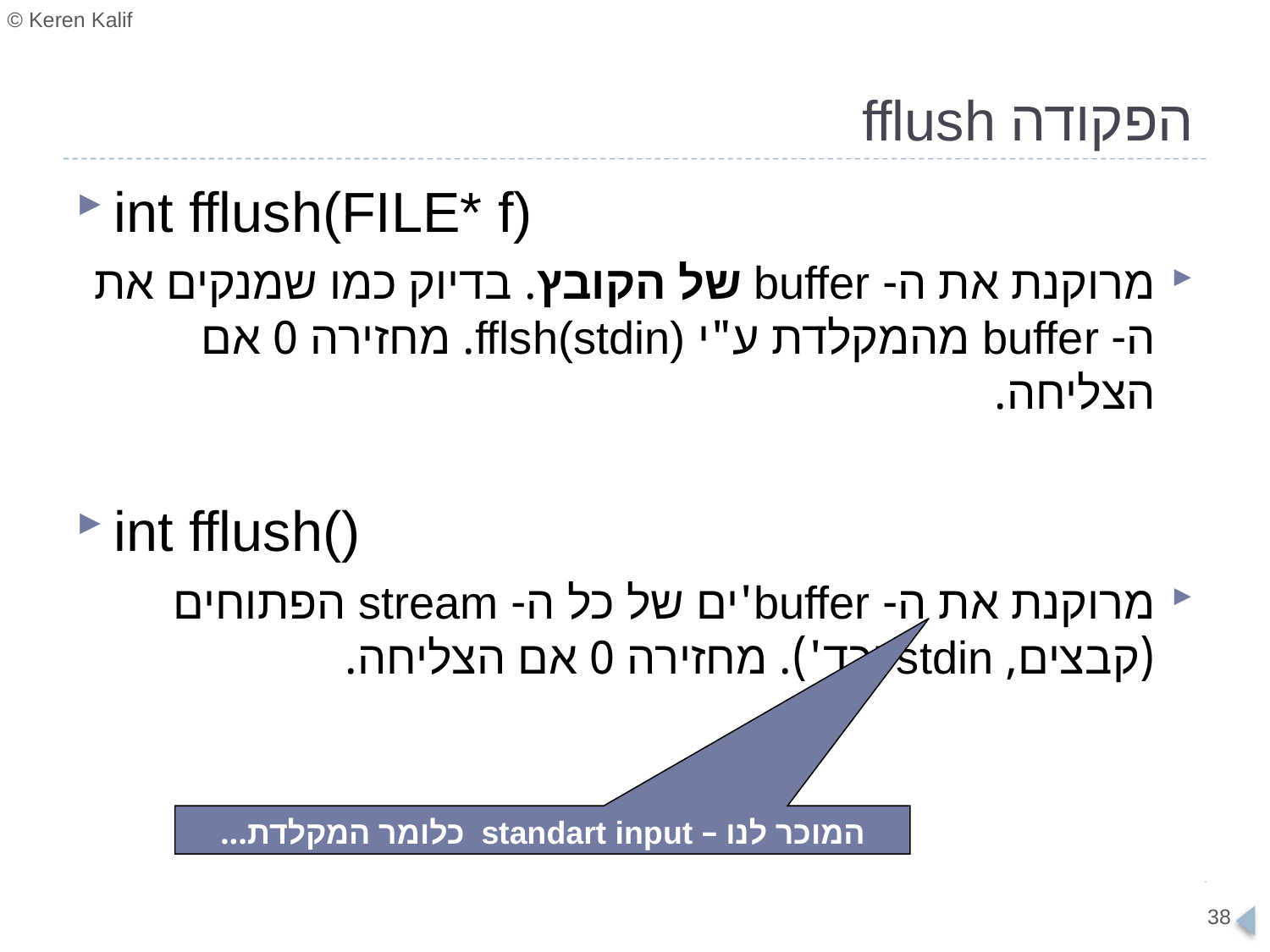

# הפקודה fflush
int fflush(FILE* f)
מרוקנת את ה- buffer של הקובץ. בדיוק כמו שמנקים את ה- buffer מהמקלדת ע"י fflsh(stdin). מחזירה 0 אם הצליחה.

int fflush()
מרוקנת את ה- buffer'ים של כל ה- stream הפתוחים (קבצים, stdin וכד'). מחזירה 0 אם הצליחה.

המוכר לנו – standart input  כלומר המקלדת...